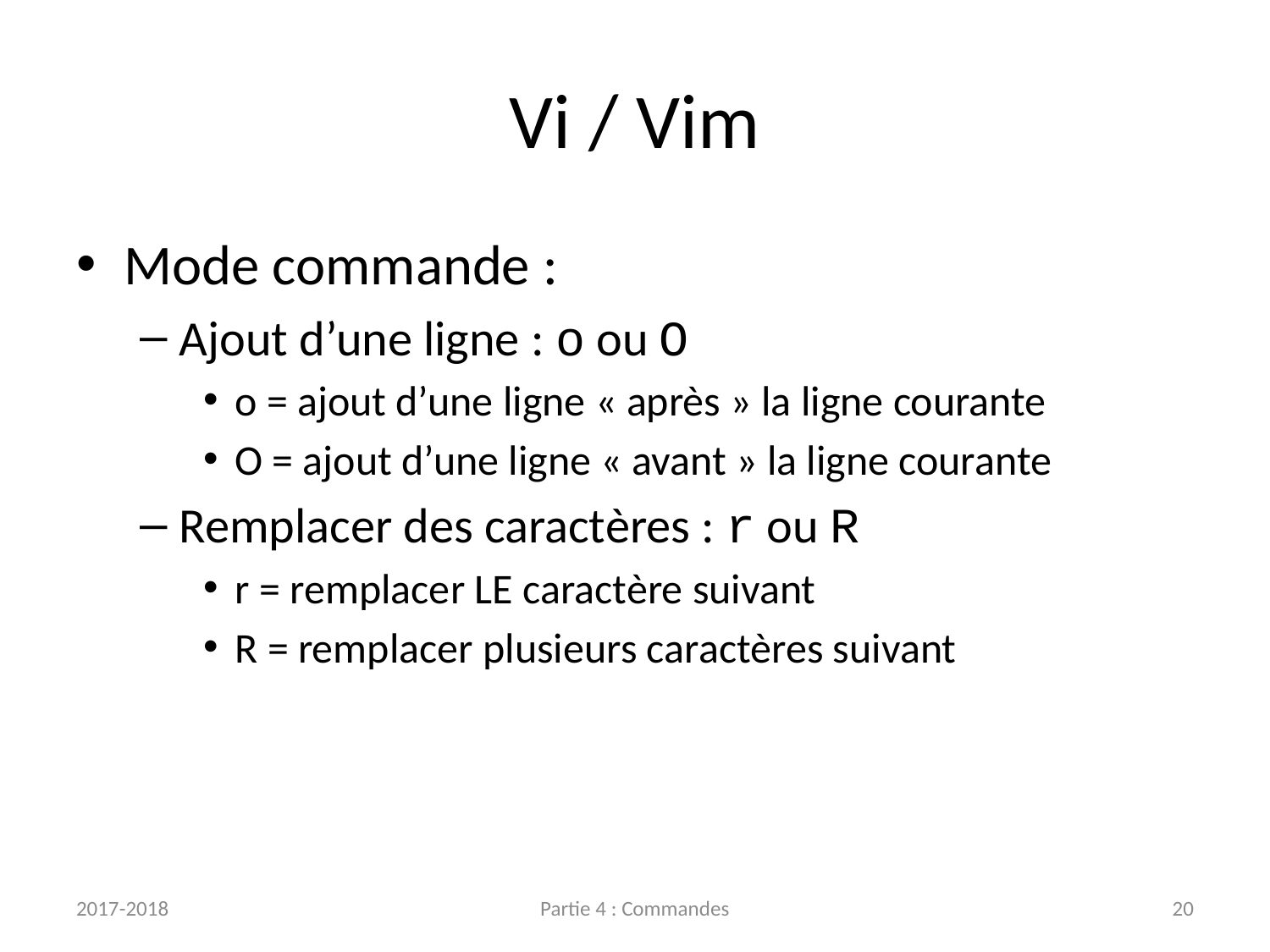

# Vi / Vim
Mode commande :
Ajout d’une ligne : o ou O
o = ajout d’une ligne « après » la ligne courante
O = ajout d’une ligne « avant » la ligne courante
Remplacer des caractères : r ou R
r = remplacer LE caractère suivant
R = remplacer plusieurs caractères suivant
2017-2018
Partie 4 : Commandes
20